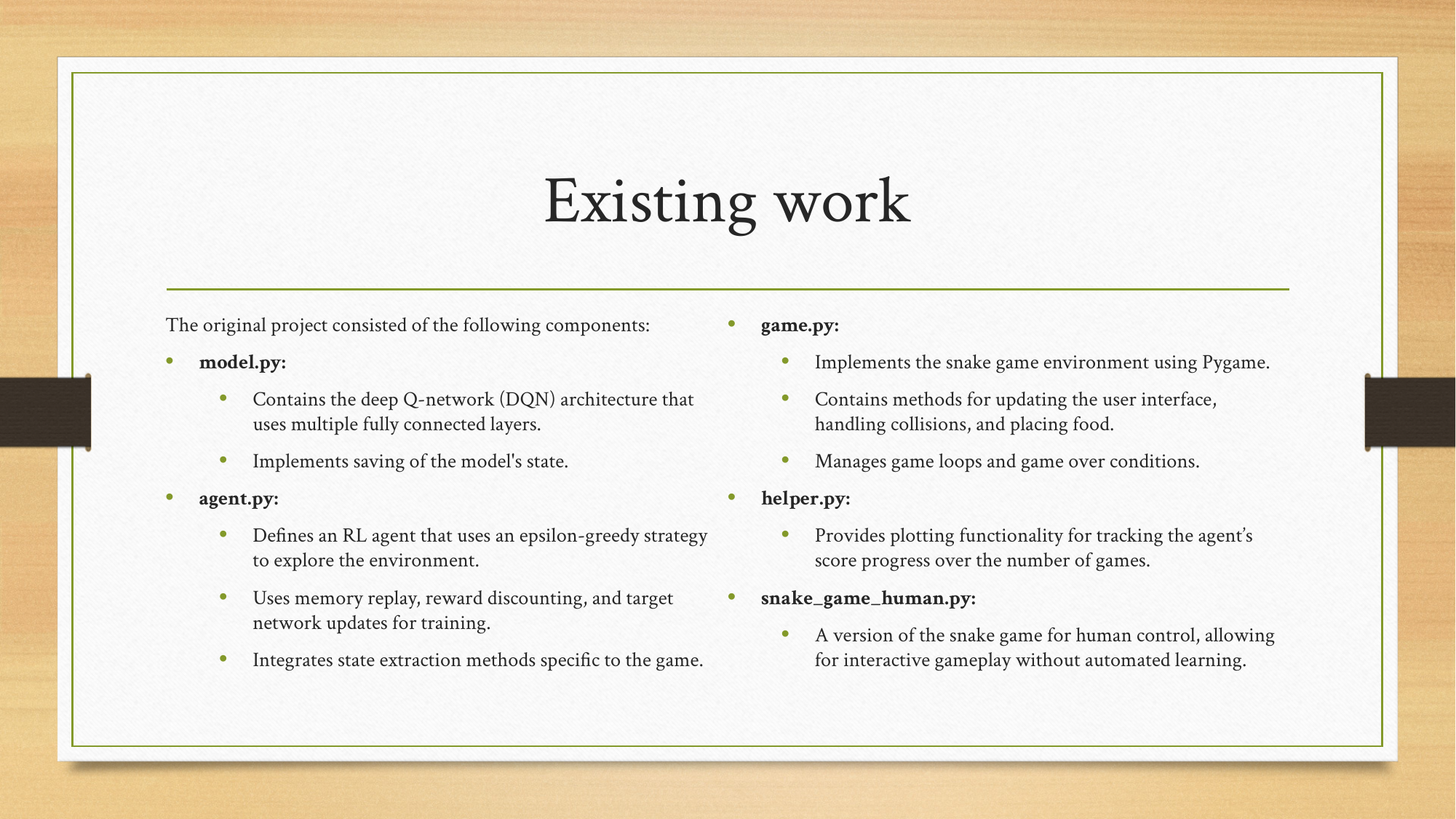

# Existing work
The original project consisted of the following components:
model.py:
Contains the deep Q-network (DQN) architecture that uses multiple fully connected layers.
Implements saving of the model's state.
agent.py:
Defines an RL agent that uses an epsilon-greedy strategy to explore the environment.
Uses memory replay, reward discounting, and target network updates for training.
Integrates state extraction methods specific to the game.
game.py:
Implements the snake game environment using Pygame.
Contains methods for updating the user interface, handling collisions, and placing food.
Manages game loops and game over conditions.
helper.py:
Provides plotting functionality for tracking the agent’s score progress over the number of games.
snake_game_human.py:
A version of the snake game for human control, allowing for interactive gameplay without automated learning.